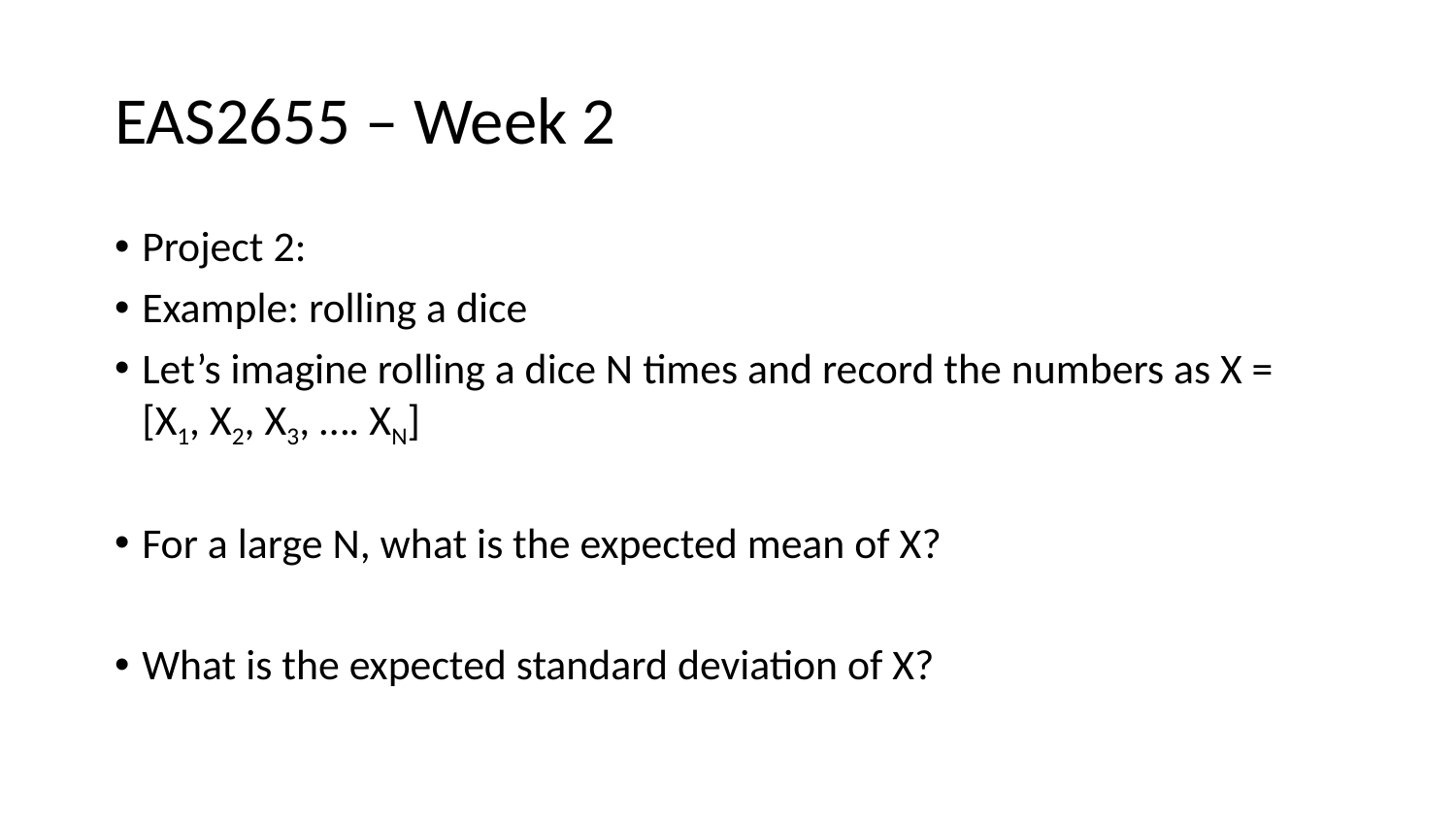

# EAS2655 – Week 2
Project 2:
Example: rolling a dice
Let’s imagine rolling a dice N times and record the numbers as X = [X1, X2, X3, …. XN]

For a large N, what is the expected mean of X?

What is the expected standard deviation of X?